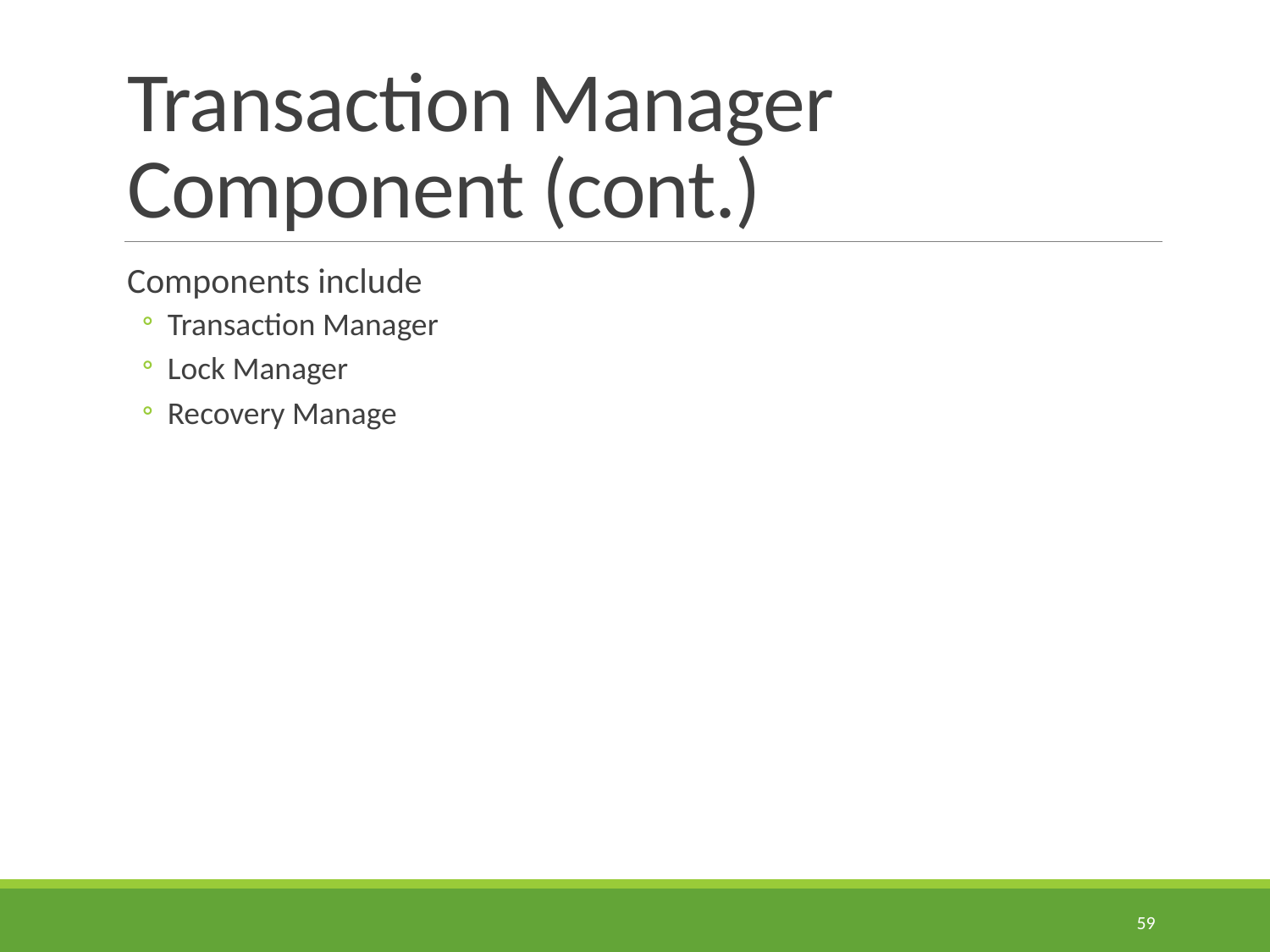

# Transaction Manager Component (cont.)
Components include
Transaction Manager
Lock Manager
Recovery Manage

59